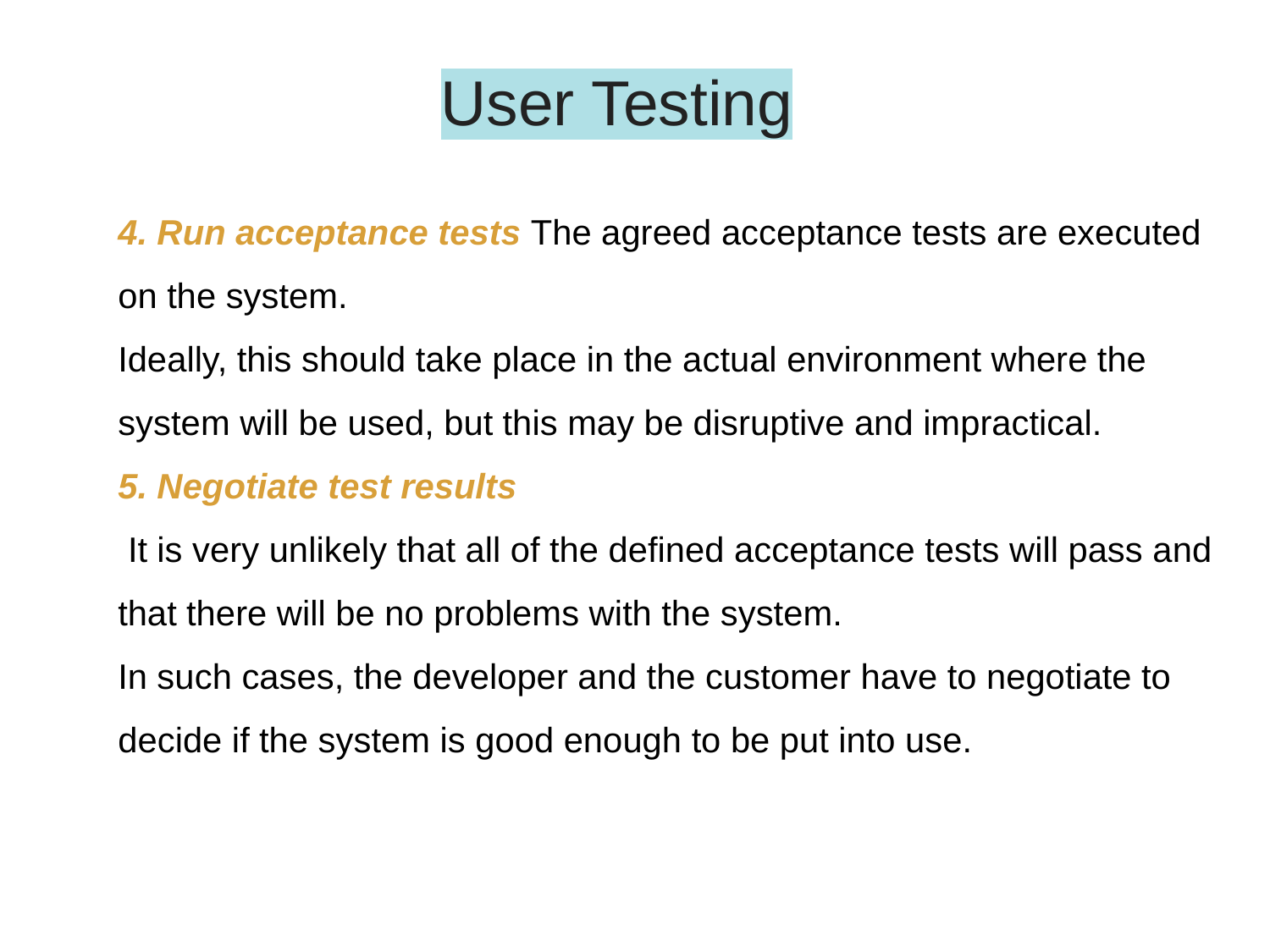

# User Testing
4. Run acceptance tests The agreed acceptance tests are executed on the system.
Ideally, this should take place in the actual environment where the system will be used, but this may be disruptive and impractical.
5. Negotiate test results
 It is very unlikely that all of the defined acceptance tests will pass and that there will be no problems with the system.
In such cases, the developer and the customer have to negotiate to decide if the system is good enough to be put into use.